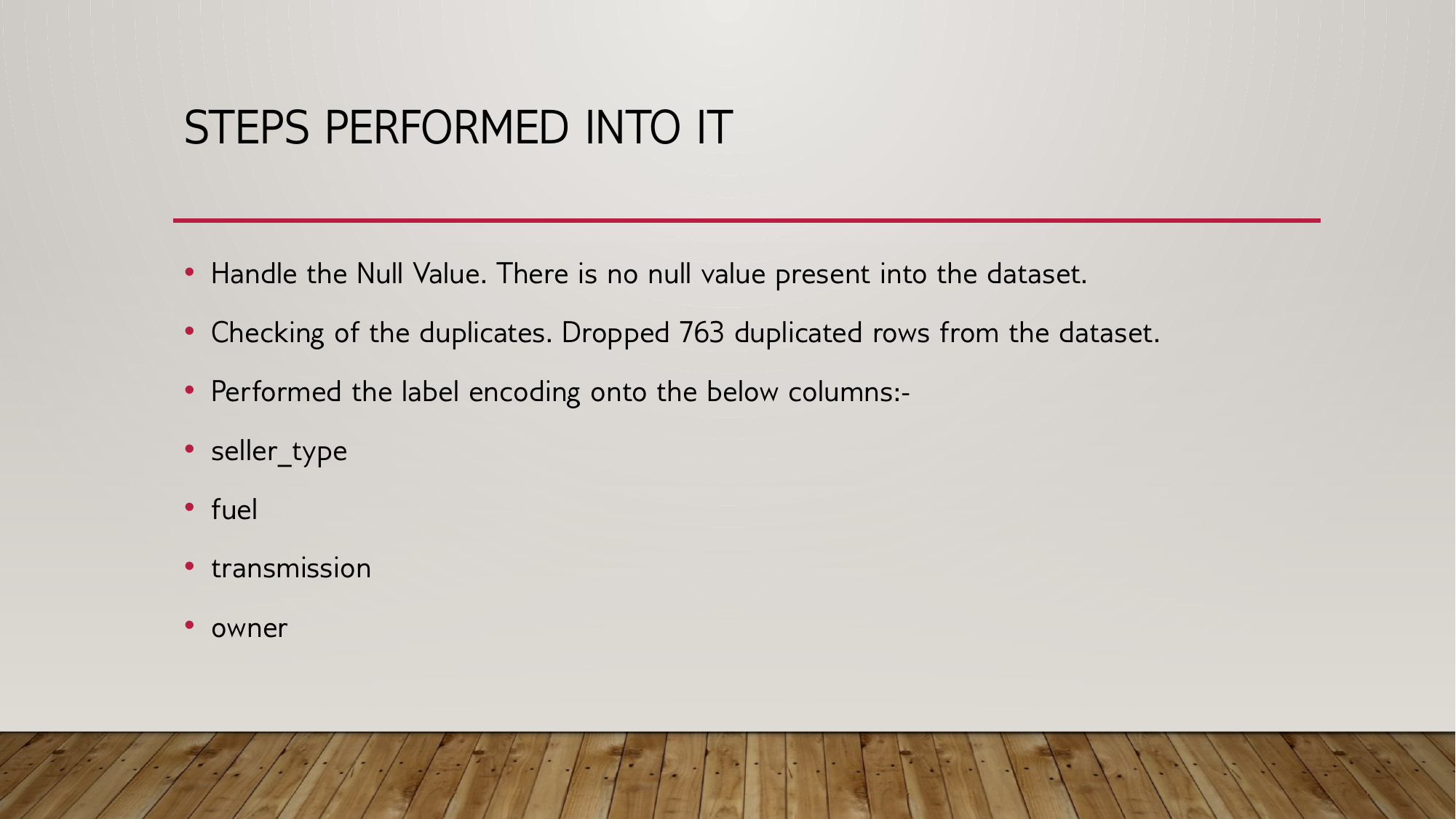

# Steps performed into it
Handle the Null Value. There is no null value present into the dataset.
Checking of the duplicates. Dropped 763 duplicated rows from the dataset.
Performed the label encoding onto the below columns:-
seller_type
fuel
transmission
owner